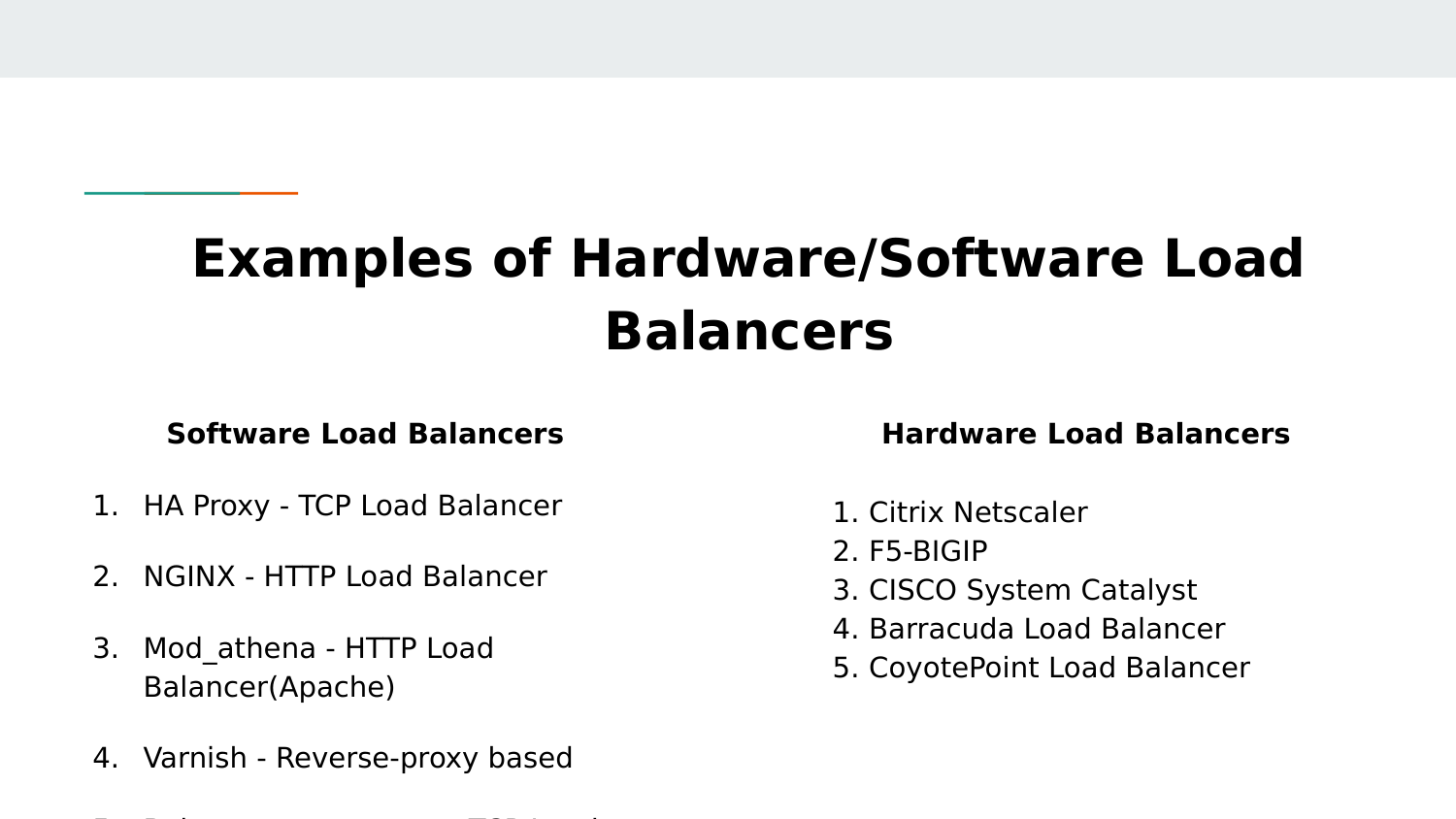

# Examples of Hardware/Software Load Balancers
Software Load Balancers
HA Proxy - TCP Load Balancer
NGINX - HTTP Load Balancer
Mod_athena - HTTP Load Balancer(Apache)
Varnish - Reverse-proxy based
Balance - open-source TCP Load Balancer
LVS (Linux Virtual Server) - Layer 4
Hardware Load Balancers

Citrix Netscaler
F5-BIGIP
CISCO System Catalyst
Barracuda Load Balancer
CoyotePoint Load Balancer